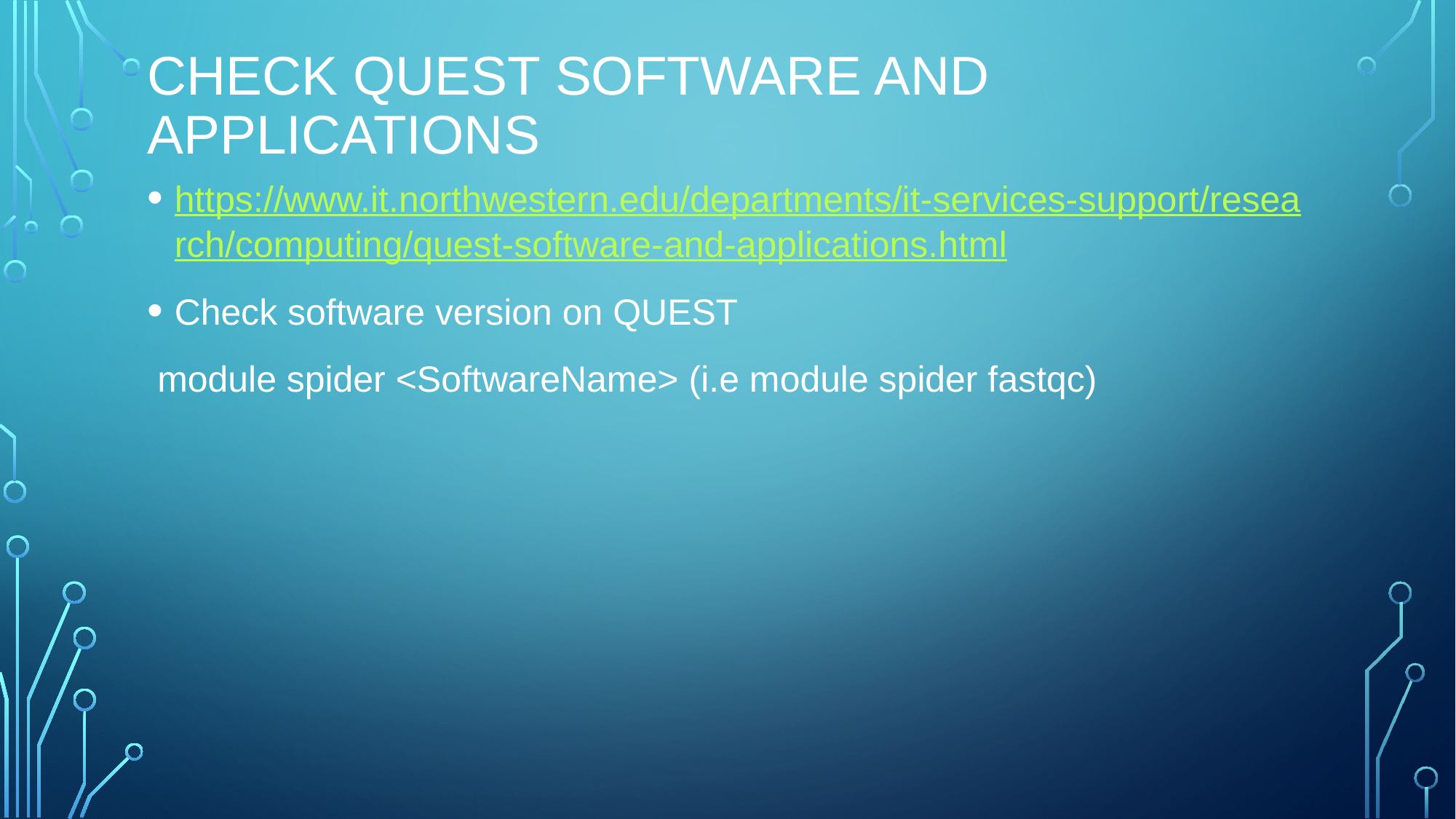

# CheCK QUEST software and applications
https://www.it.northwestern.edu/departments/it-services-support/research/computing/quest-software-and-applications.html
Check software version on QUEST
 module spider <SoftwareName> (i.e module spider fastqc)